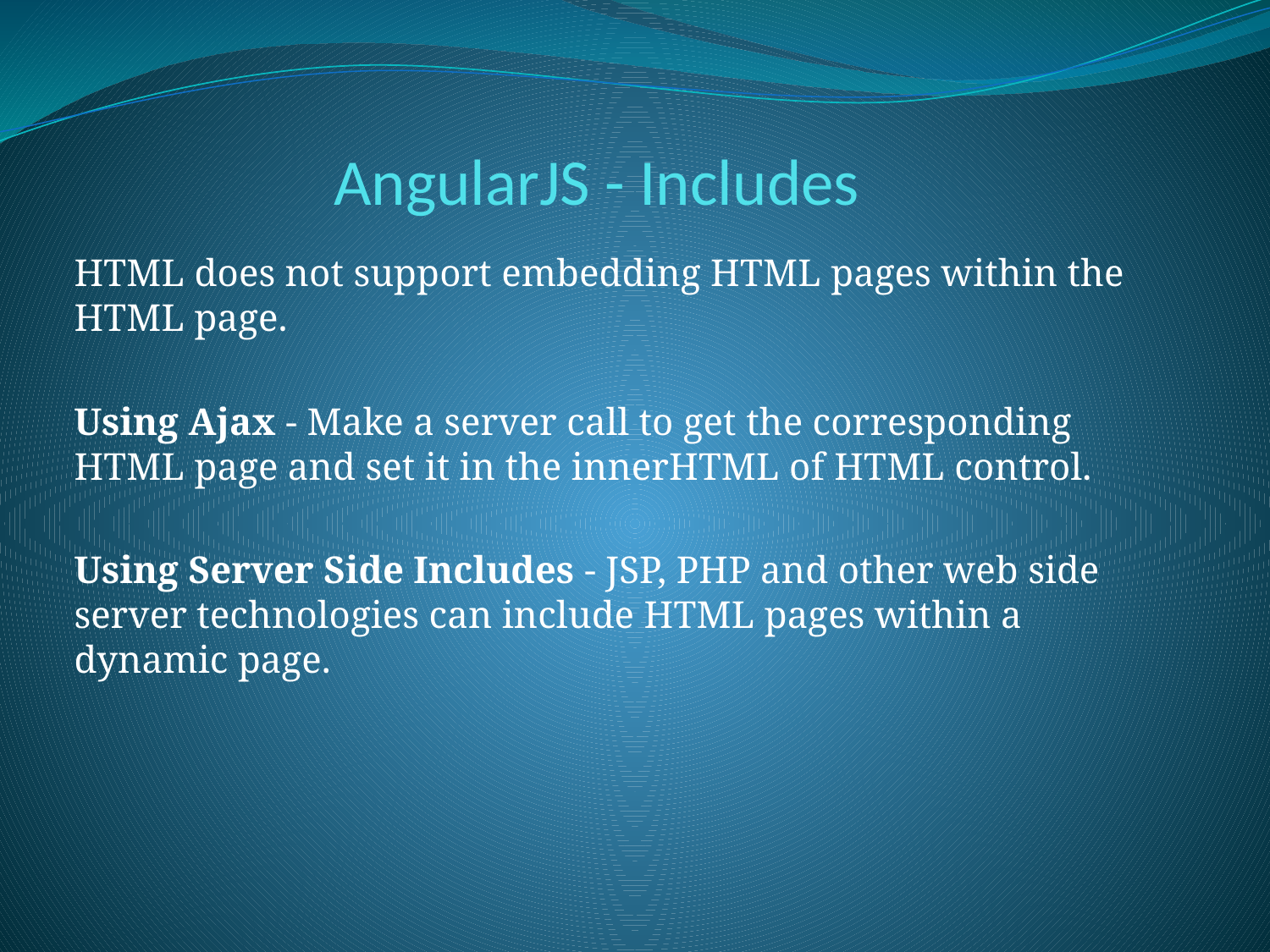

# AngularJS - Includes
HTML does not support embedding HTML pages within the HTML page.

Using Ajax - Make a server call to get the corresponding HTML page and set it in the innerHTML of HTML control.

Using Server Side Includes - JSP, PHP and other web side server technologies can include HTML pages within a dynamic page.